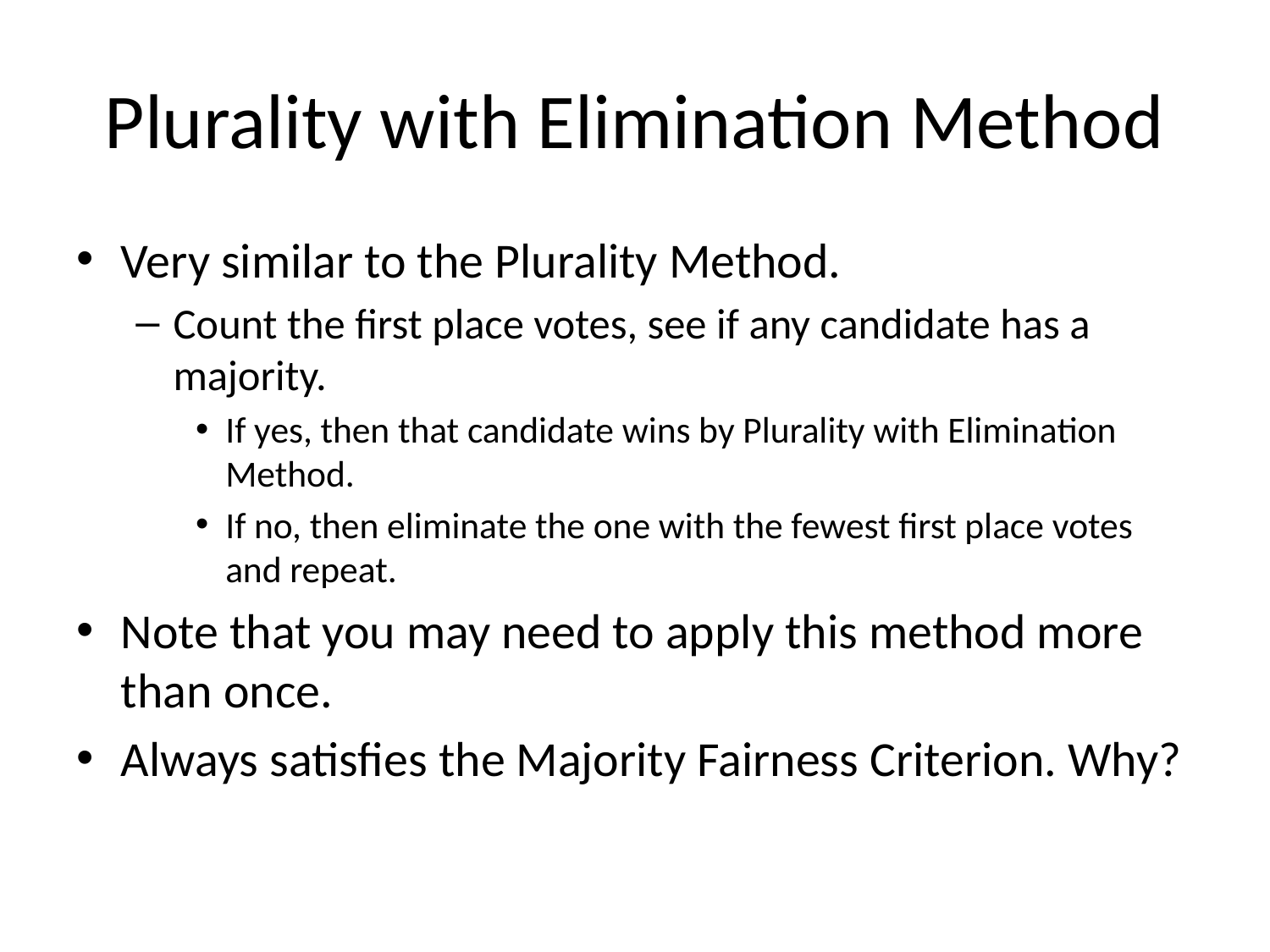

# Plurality with Elimination Method
Very similar to the Plurality Method.
Count the first place votes, see if any candidate has a majority.
If yes, then that candidate wins by Plurality with Elimination Method.
If no, then eliminate the one with the fewest first place votes and repeat.
Note that you may need to apply this method more than once.
Always satisfies the Majority Fairness Criterion. Why?